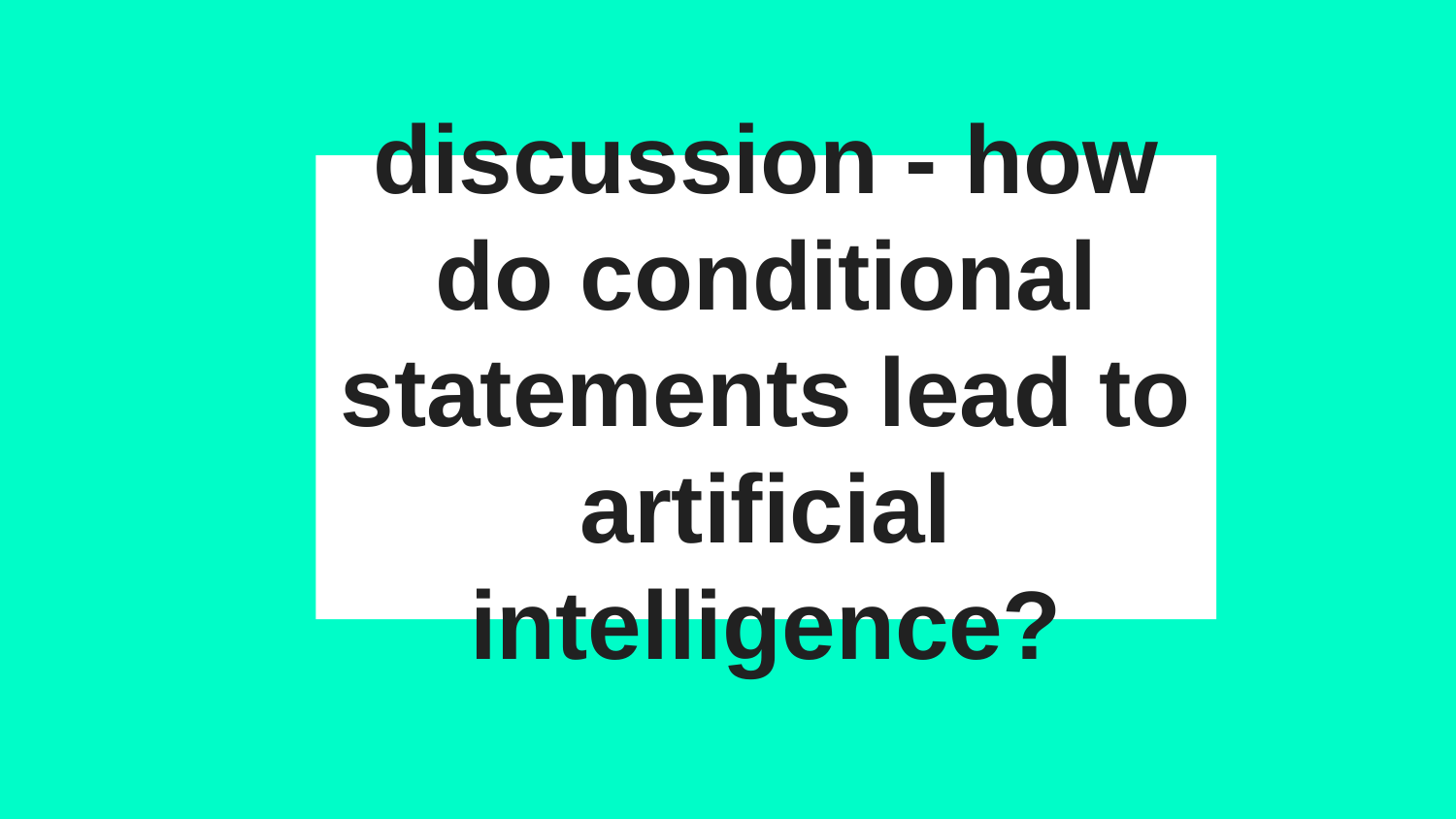

# discussion - how do conditional statements lead to artificial intelligence?